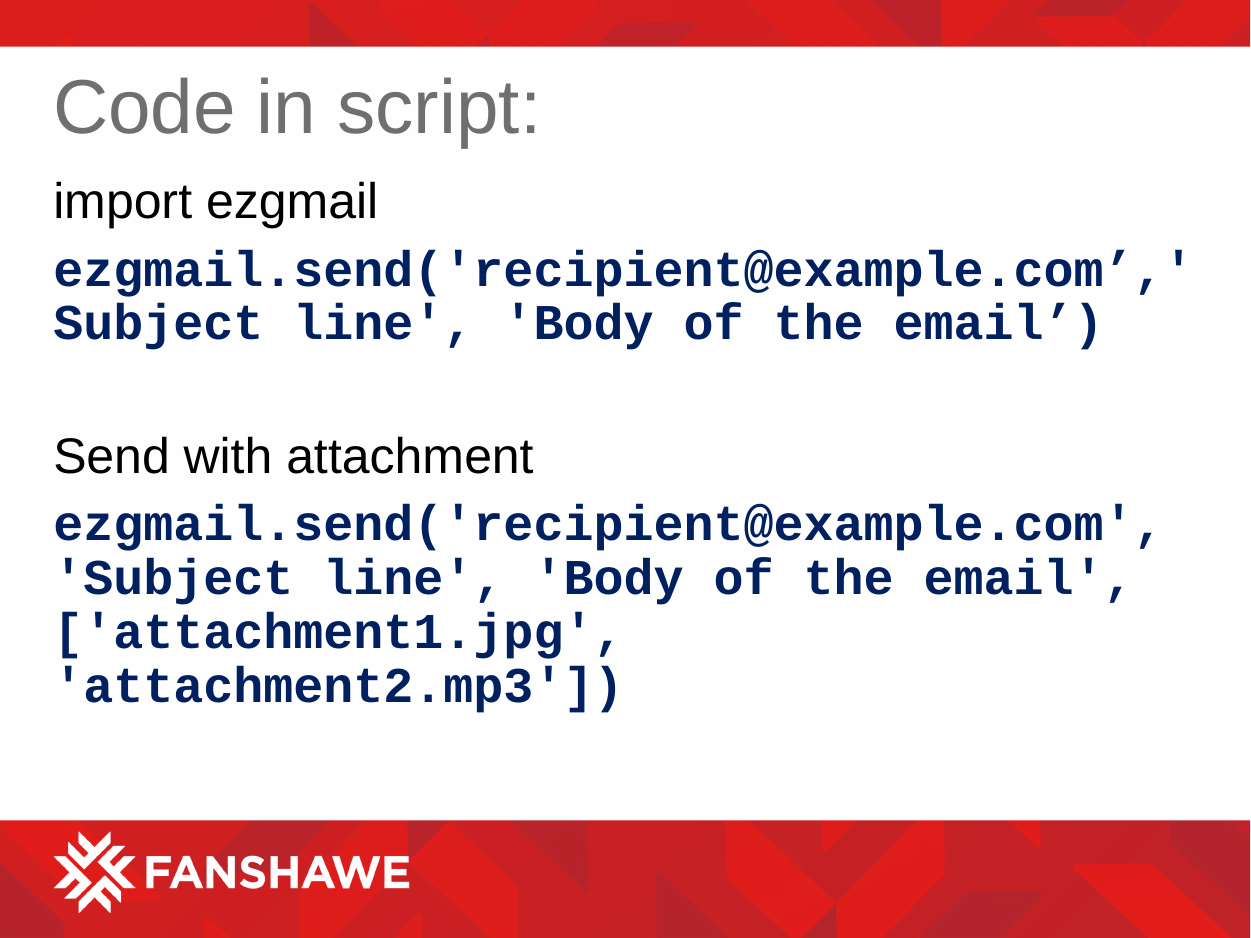

# Code in script:
import ezgmail
ezgmail.send('recipient@example.com’,'Subject line', 'Body of the email’)

Send with attachment
ezgmail.send('recipient@example.com', 'Subject line', 'Body of the email',
['attachment1.jpg', 'attachment2.mp3'])